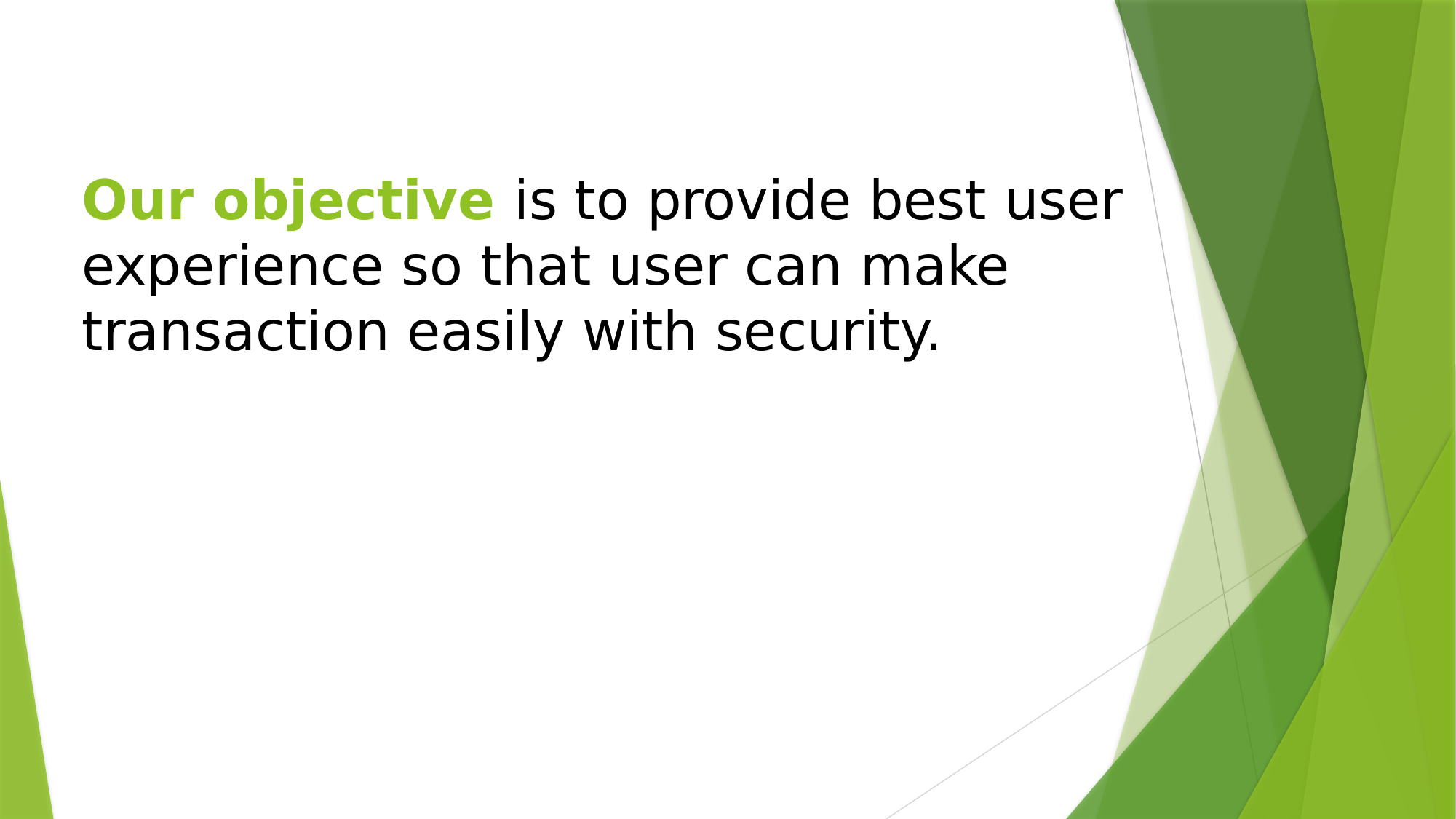

# Our objective is to provide best user experience so that user can make transaction easily with security.